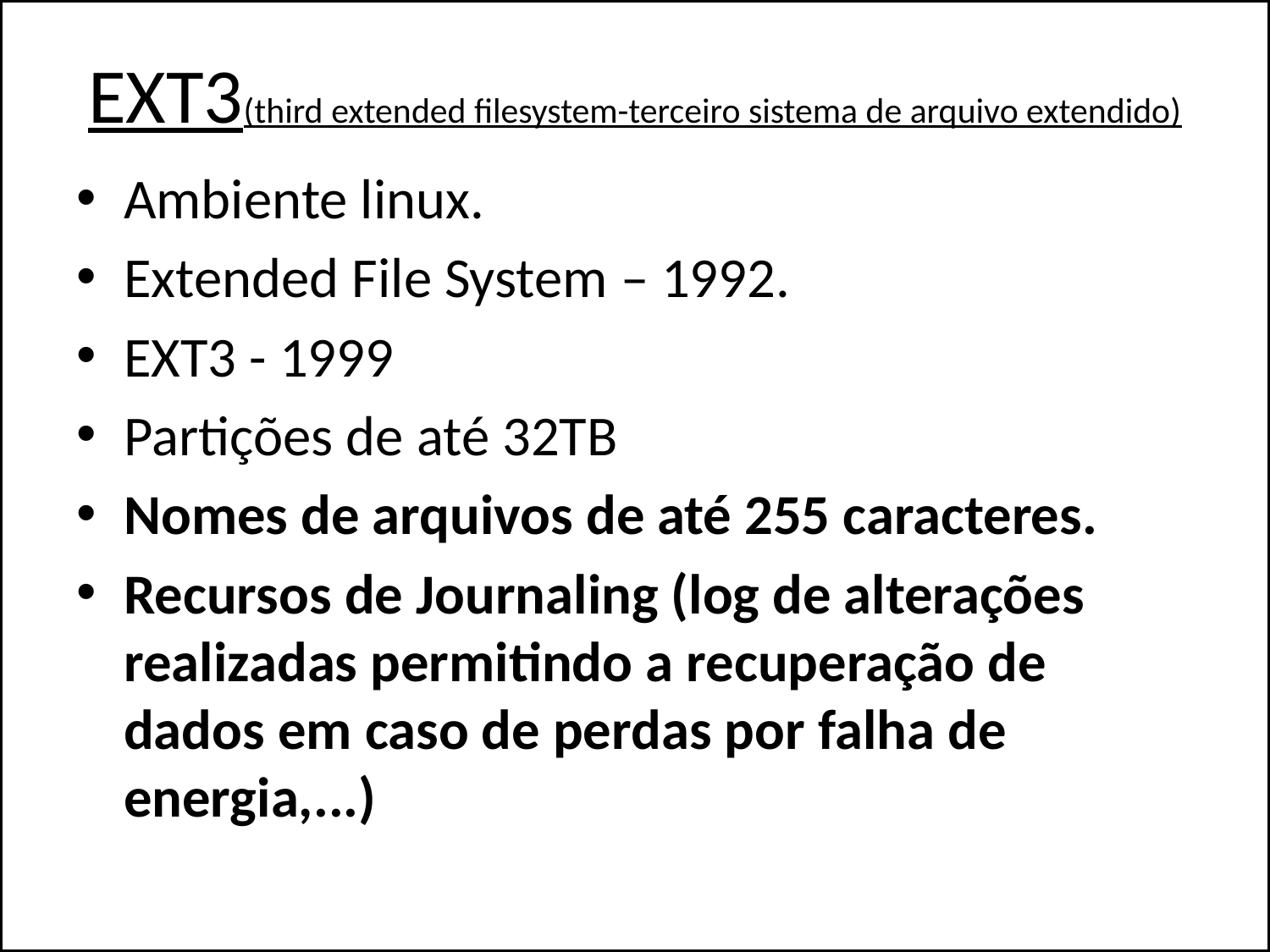

# EXT3(third extended filesystem-terceiro sistema de arquivo extendido)
Ambiente linux.
Extended File System – 1992.
EXT3 - 1999
Partições de até 32TB
Nomes de arquivos de até 255 caracteres.
Recursos de Journaling (log de alterações realizadas permitindo a recuperação de dados em caso de perdas por falha de energia,...)